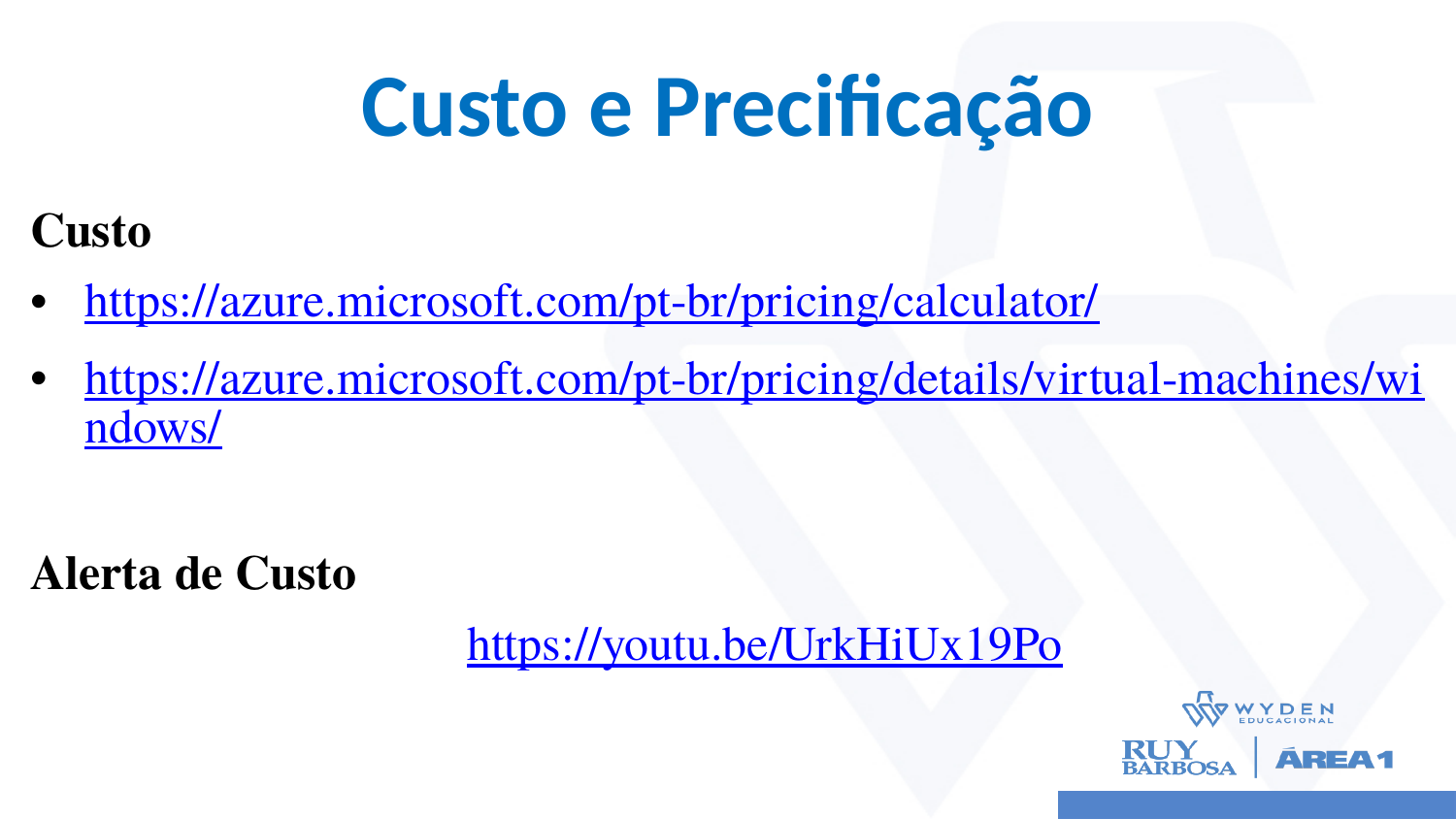

# Custo e Precificação
Custo
https://azure.microsoft.com/pt-br/pricing/calculator/
https://azure.microsoft.com/pt-br/pricing/details/virtual-machines/windows/

Alerta de Custo
 			https://youtu.be/UrkHiUx19Po